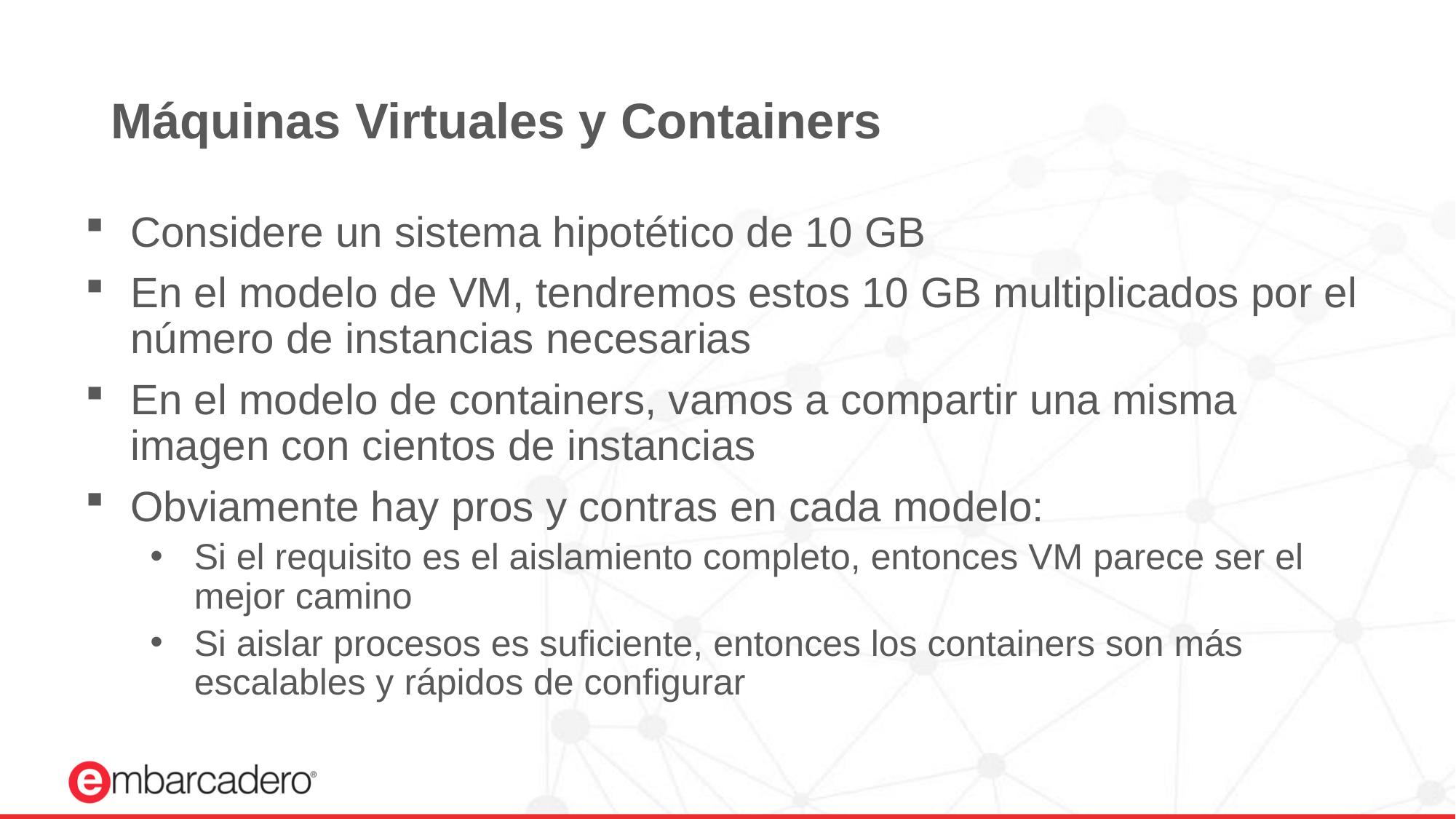

# Máquinas Virtuales y Containers
Considere un sistema hipotético de 10 GB
En el modelo de VM, tendremos estos 10 GB multiplicados por el número de instancias necesarias
En el modelo de containers, vamos a compartir una misma imagen con cientos de instancias
Obviamente hay pros y contras en cada modelo:
Si el requisito es el aislamiento completo, entonces VM parece ser el mejor camino
Si aislar procesos es suficiente, entonces los containers son más escalables y rápidos de configurar